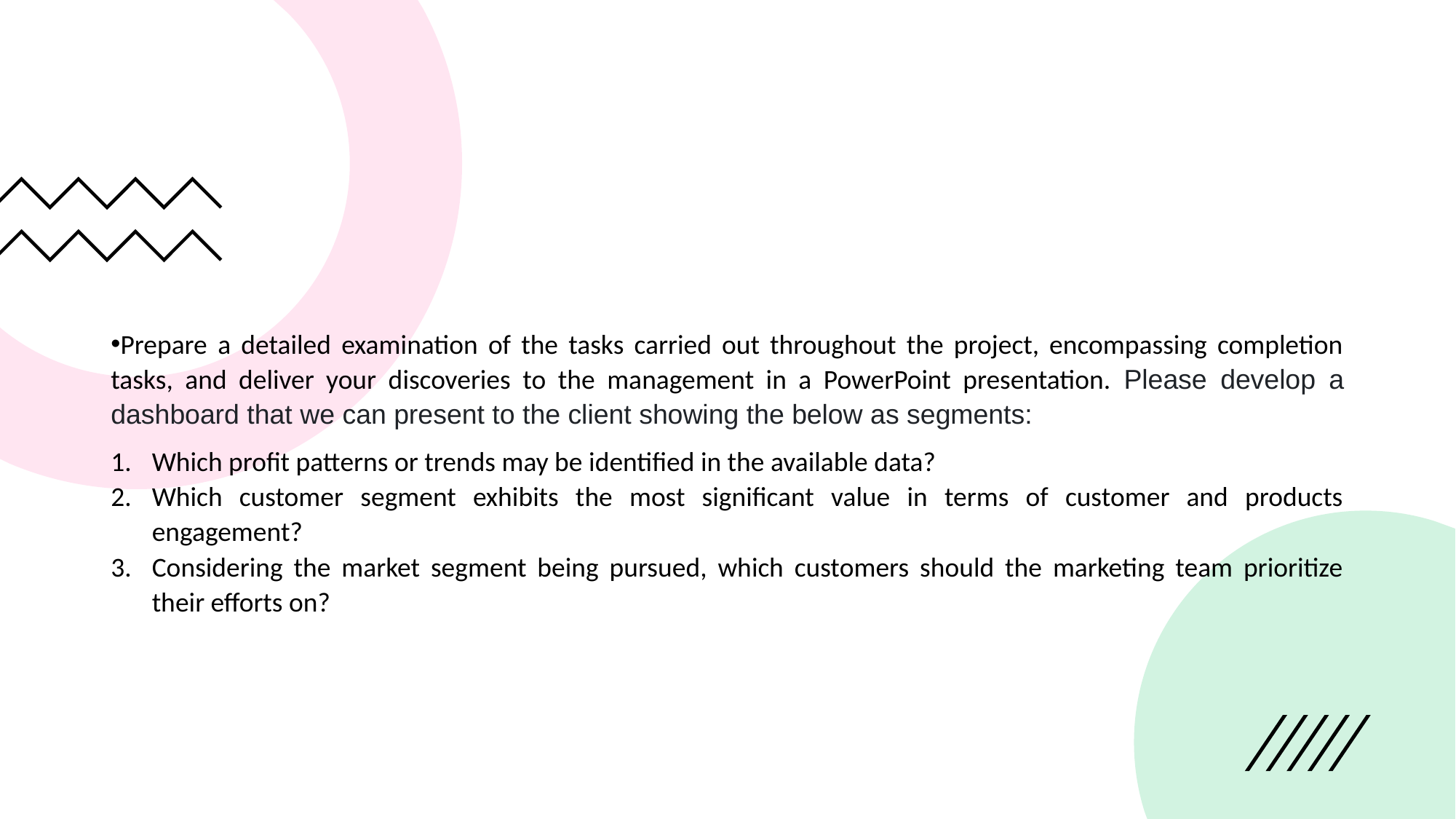

Prepare a detailed examination of the tasks carried out throughout the project, encompassing completion tasks, and deliver your discoveries to the management in a PowerPoint presentation. Please develop a dashboard that we can present to the client showing the below as segments:
Which profit patterns or trends may be identified in the available data?
Which customer segment exhibits the most significant value in terms of customer and products engagement?
Considering the market segment being pursued, which customers should the marketing team prioritize their efforts on?